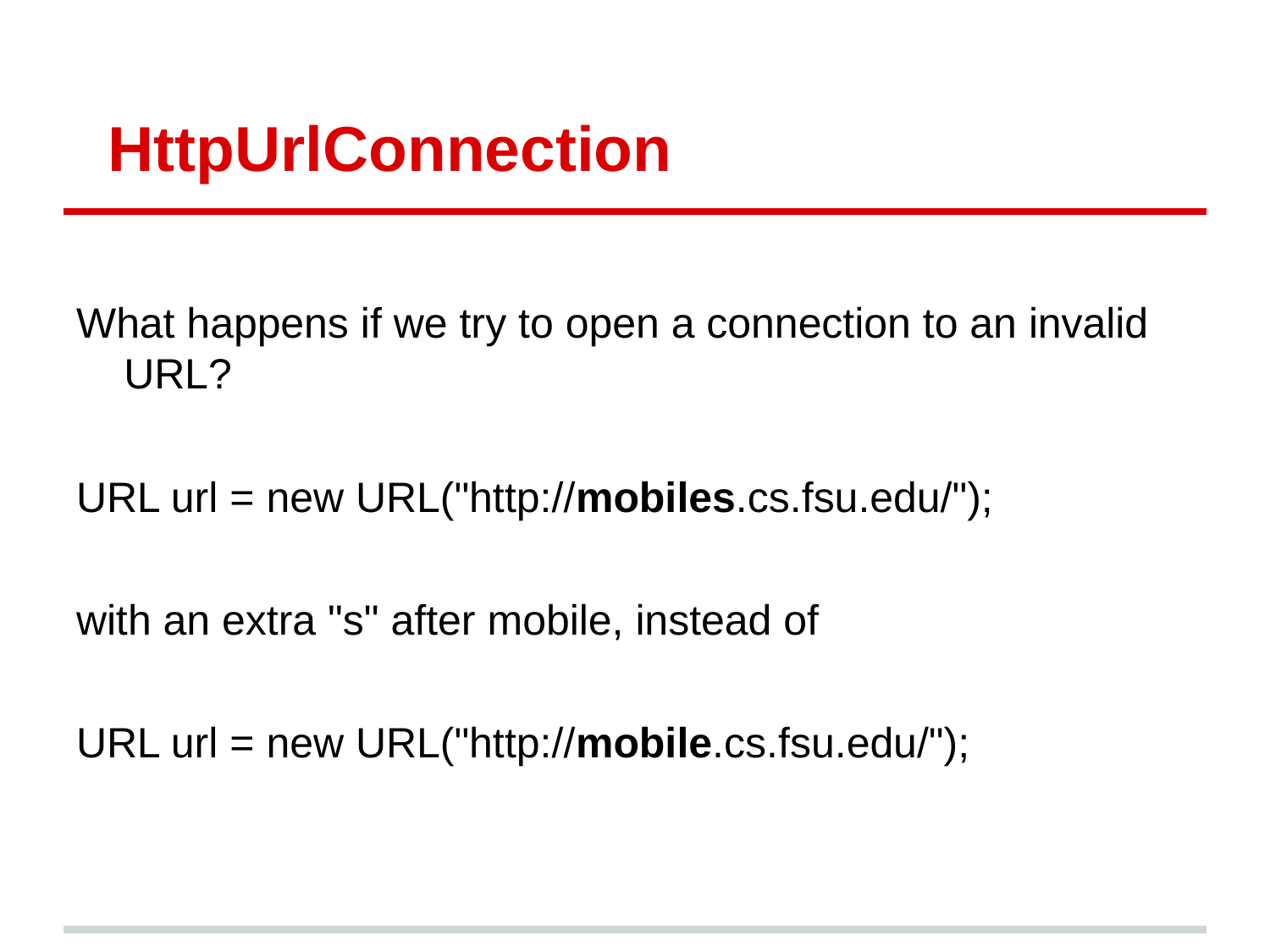

# HttpUrlConnection

What happens if we try to open a connection to an invalid URL?

URL url = new URL("http://mobiles.cs.fsu.edu/");

with an extra "s" after mobile, instead of

URL url = new URL("http://mobile.cs.fsu.edu/");